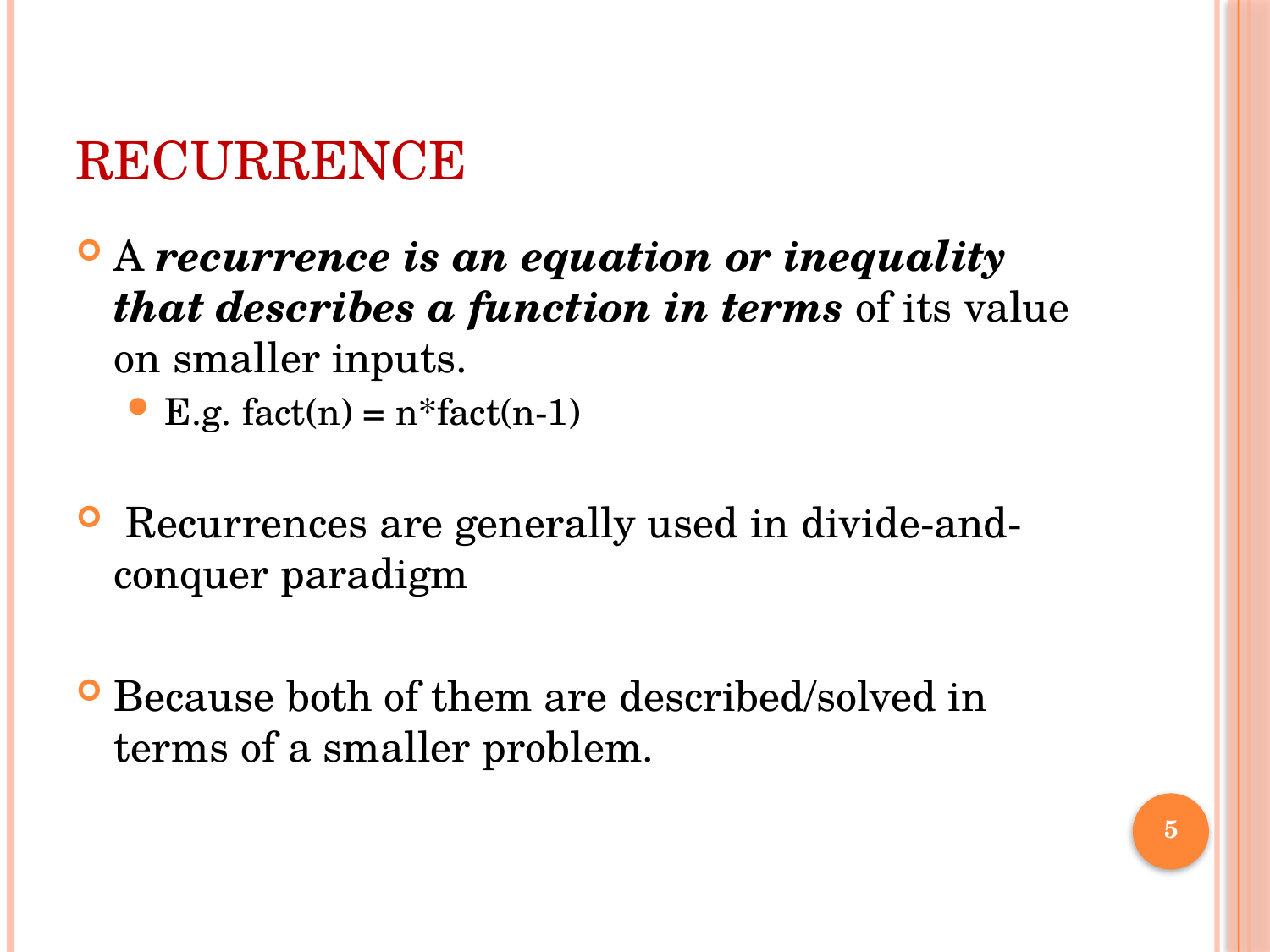

# Recurrence
A recurrence is an equation or inequality that describes a function in terms of its value on smaller inputs.
E.g. fact(n) = n*fact(n-1)

 Recurrences are generally used in divide-and-conquer paradigm

Because both of them are described/solved in terms of a smaller problem.

5